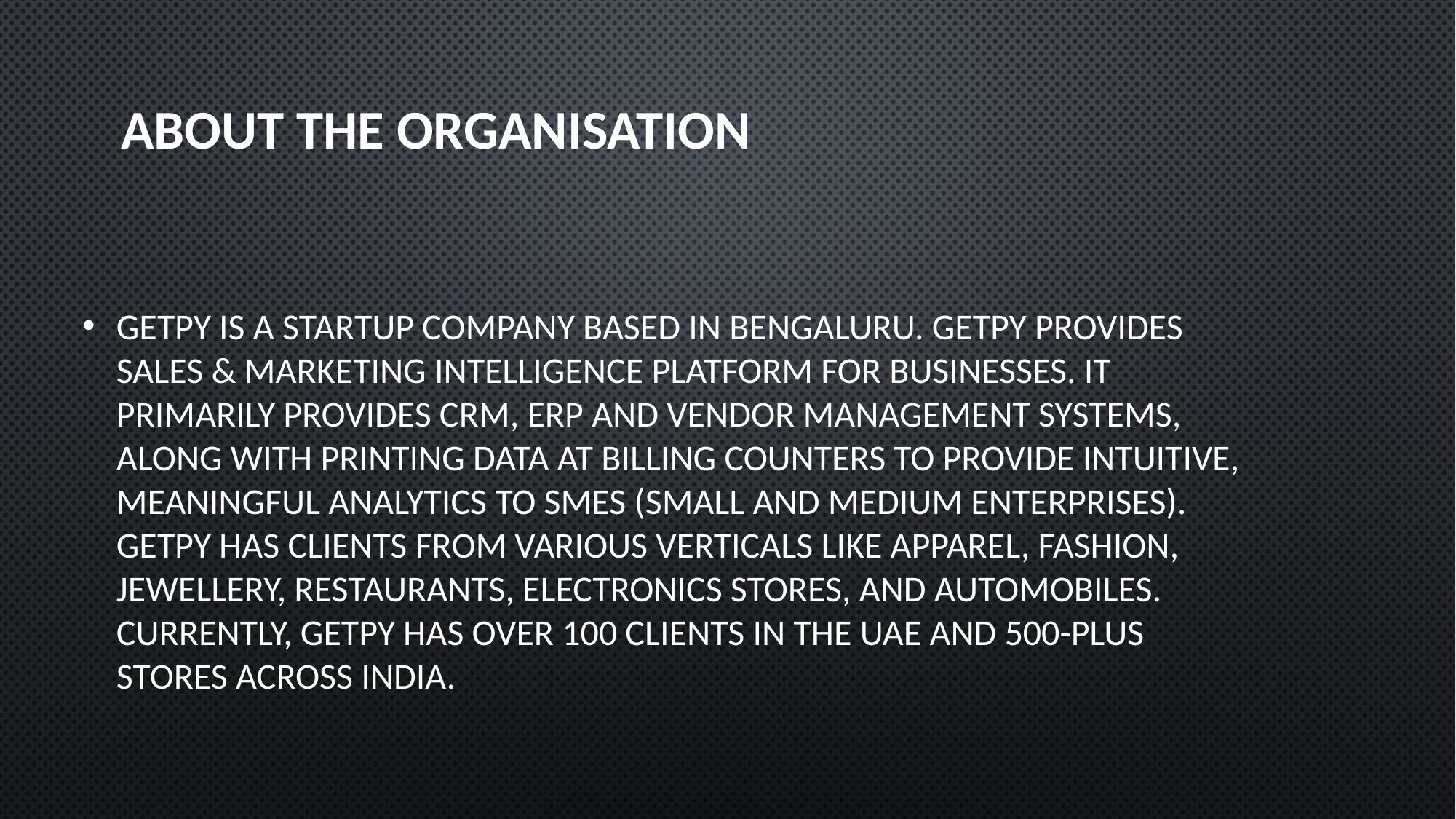

# About The Organisation
GetPY is a startup company based in Bengaluru. GetPy provides Sales & Marketing Intelligence Platform for businesses. It primarily provides CRM, ERP and vendor management systems, along with printing data at billing counters to provide intuitive, meaningful analytics to SMEs (Small and Medium Enterprises). GetPy has clients from various verticals like apparel, fashion, jewellery, restaurants, electronics stores, and automobiles. Currently, GetPY has over 100 clients in the UAE and 500-plus stores across India.